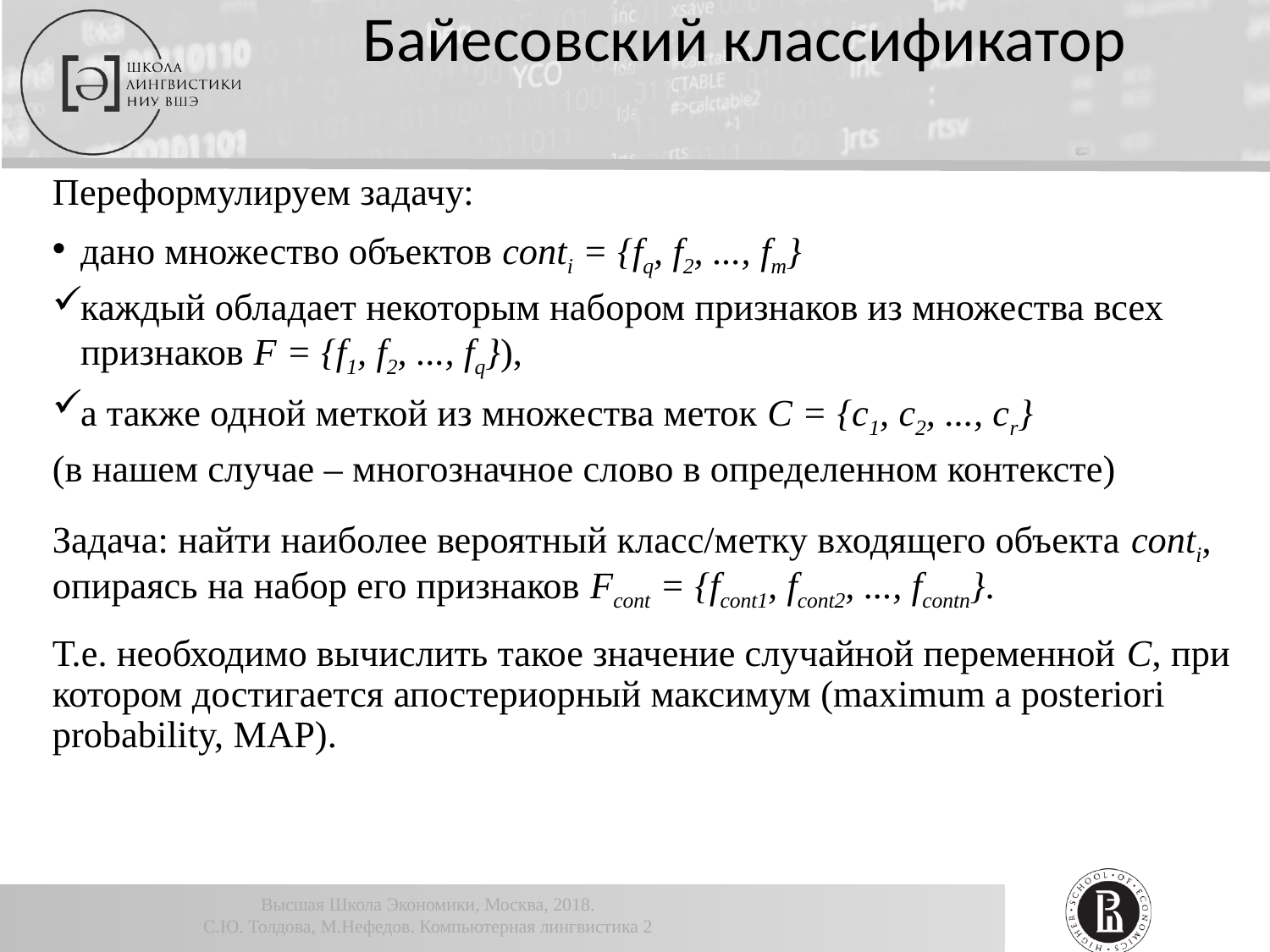

Байесовский классификатор
Переформулируем задачу:
дано множество объектов conti = {fq, f2, ..., fm}
каждый обладает некоторым набором признаков из множества всех признаков F = {f1, f2, ..., fq}),
а также одной меткой из множества меток C = {c1, c2, ..., cr}
(в нашем случае – многозначное слово в определенном контексте)
Задача: найти наиболее вероятный класс/метку входящего объекта conti, опираясь на набор его признаков Fcont = {fcont1, fcont2, ..., fcontn}.
Т.е. необходимо вычислить такое значение случайной переменной C, при котором достигается апостериорный максимум (maximum a posteriori probability, MAP).